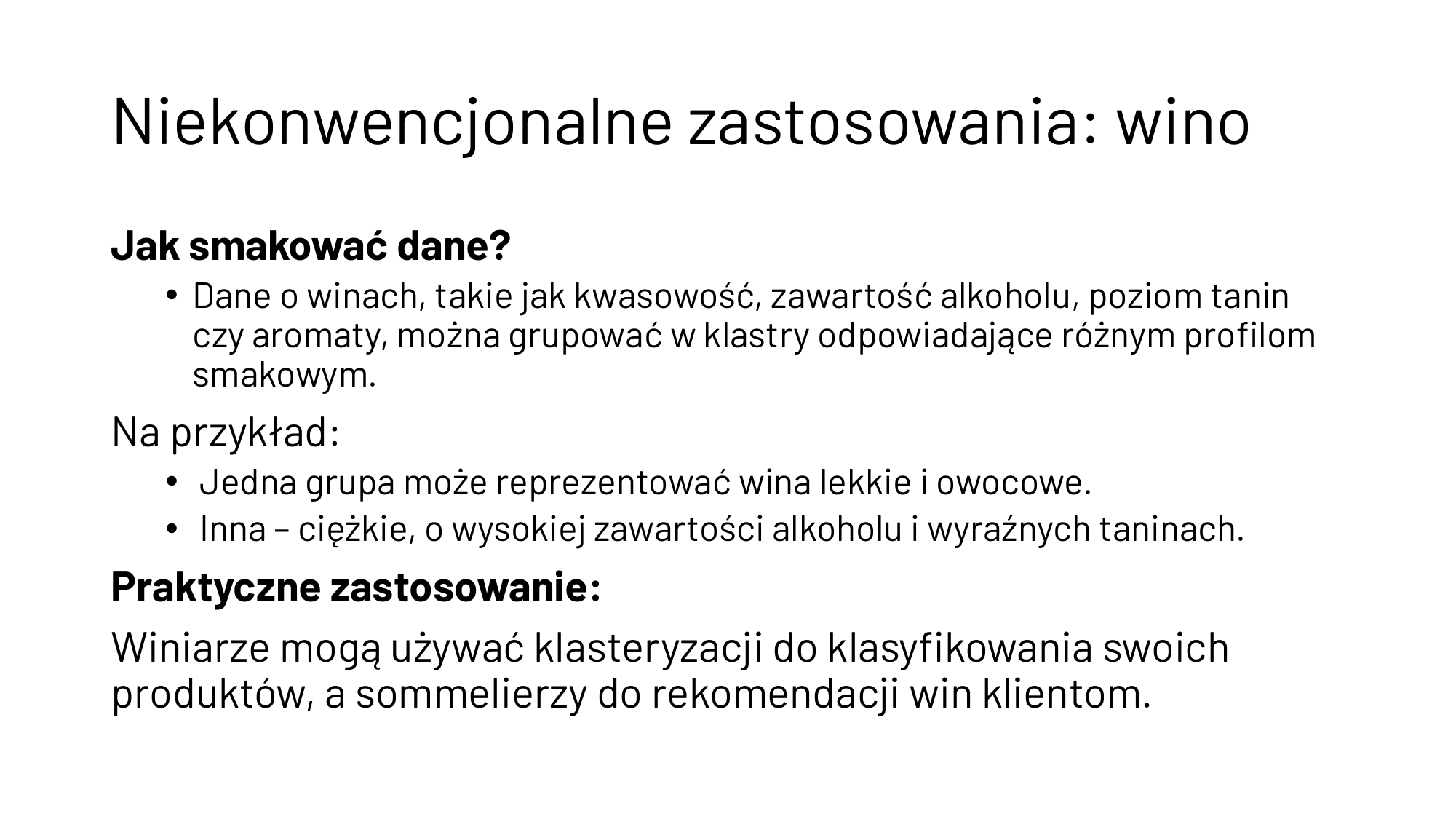

# Niekonwencjonalne zastosowania: wino
Jak smakować dane?
Dane o winach, takie jak kwasowość, zawartość alkoholu, poziom tanin czy aromaty, można grupować w klastry odpowiadające różnym profilom smakowym.
Na przykład:
Jedna grupa może reprezentować wina lekkie i owocowe.
Inna – ciężkie, o wysokiej zawartości alkoholu i wyraźnych taninach.
Praktyczne zastosowanie:
Winiarze mogą używać klasteryzacji do klasyfikowania swoich produktów, a sommelierzy do rekomendacji win klientom.